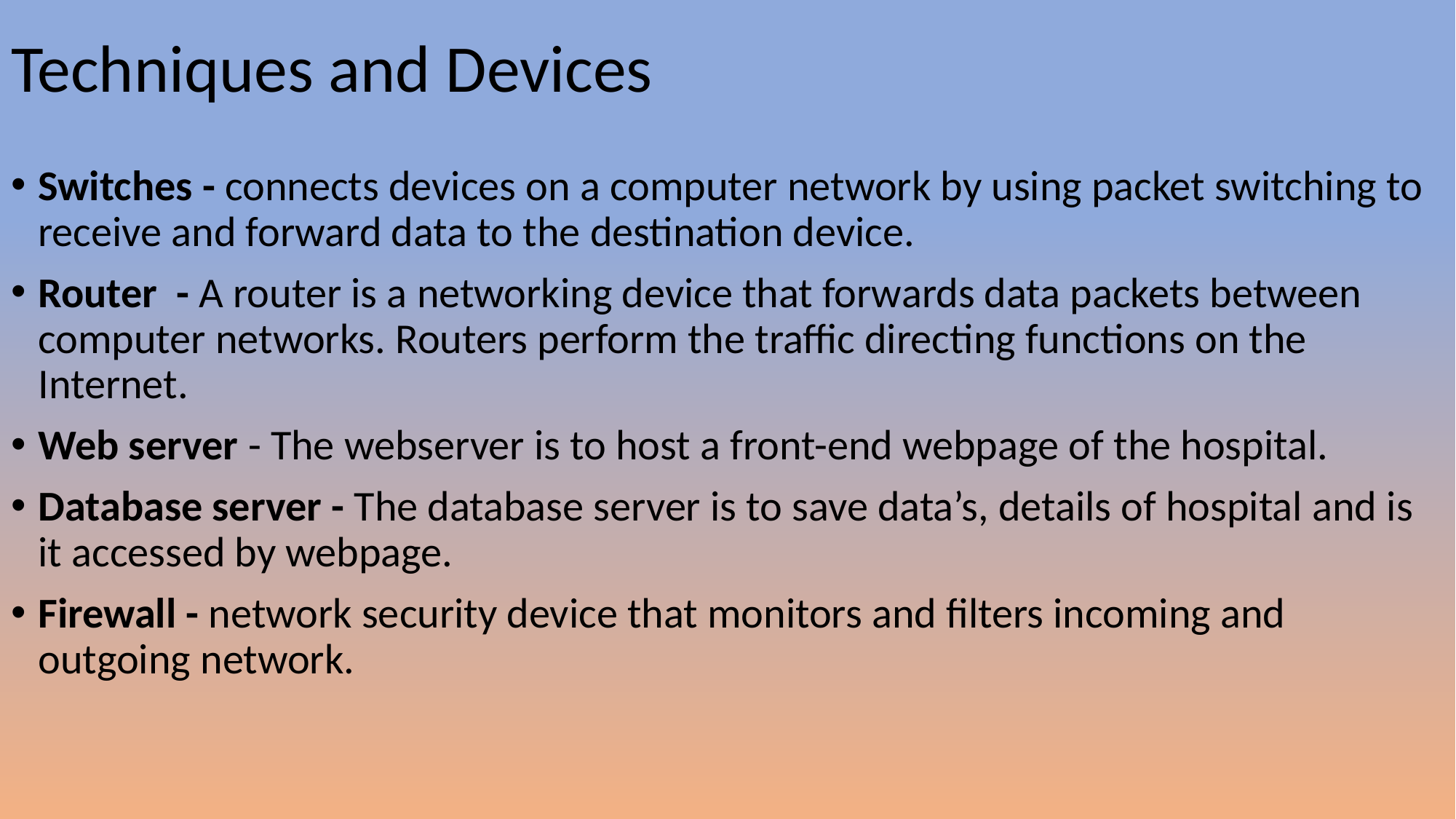

# Techniques and Devices
Switches - connects devices on a computer network by using packet switching to receive and forward data to the destination device.
Router  - A router is a networking device that forwards data packets between computer networks. Routers perform the traffic directing functions on the Internet.
Web server - The webserver is to host a front-end webpage of the hospital.
Database server - The database server is to save data’s, details of hospital and is it accessed by webpage.
Firewall - network security device that monitors and filters incoming and outgoing network.